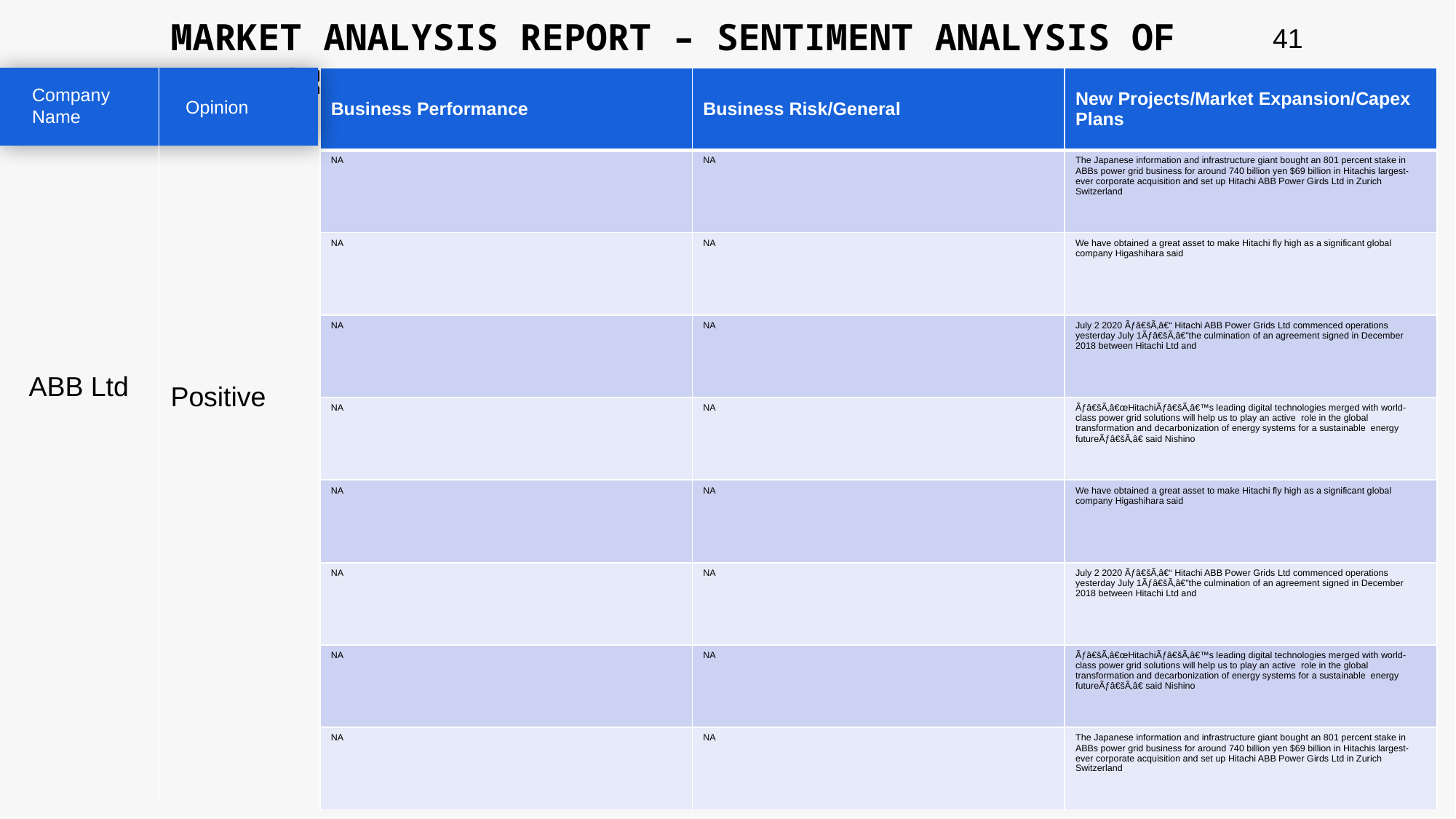

MARKET ANALYSIS REPORT – SENTIMENT ANALYSIS OF PEER GROUP
41

| Business Performance | Business Risk/General | New Projects/Market Expansion/Capex Plans |
| --- | --- | --- |
| NA | NA | The Japanese information and infrastructure giant bought an 801 percent stake in ABBs power grid business for around 740 billion yen $69 billion in Hitachis largest-ever corporate acquisition and set up Hitachi ABB Power Girds Ltd in Zurich Switzerland |
| NA | NA | We have obtained a great asset to make Hitachi fly high as a significant global company Higashihara said |
| NA | NA | July 2 2020 Ãƒâ€šÃ‚â€“ Hitachi ABB Power Grids Ltd commenced operations yesterday July 1Ãƒâ€šÃ‚â€”the culmination of an agreement signed in December 2018 between Hitachi Ltd and |
| NA | NA | Ãƒâ€šÃ‚â€œHitachiÃƒâ€šÃ‚â€™s leading digital technologies merged with world-class power grid solutions will help us to play an active role in the global transformation and decarbonization of energy systems for a sustainable energy futureÃƒâ€šÃ‚â€ said Nishino |
| NA | NA | We have obtained a great asset to make Hitachi fly high as a significant global company Higashihara said |
| NA | NA | July 2 2020 Ãƒâ€šÃ‚â€“ Hitachi ABB Power Grids Ltd commenced operations yesterday July 1Ãƒâ€šÃ‚â€”the culmination of an agreement signed in December 2018 between Hitachi Ltd and |
| NA | NA | Ãƒâ€šÃ‚â€œHitachiÃƒâ€šÃ‚â€™s leading digital technologies merged with world-class power grid solutions will help us to play an active role in the global transformation and decarbonization of energy systems for a sustainable energy futureÃƒâ€šÃ‚â€ said Nishino |
| NA | NA | The Japanese information and infrastructure giant bought an 801 percent stake in ABBs power grid business for around 740 billion yen $69 billion in Hitachis largest-ever corporate acquisition and set up Hitachi ABB Power Girds Ltd in Zurich Switzerland |
Company Name
Opinion
ABB Ltd
Positive